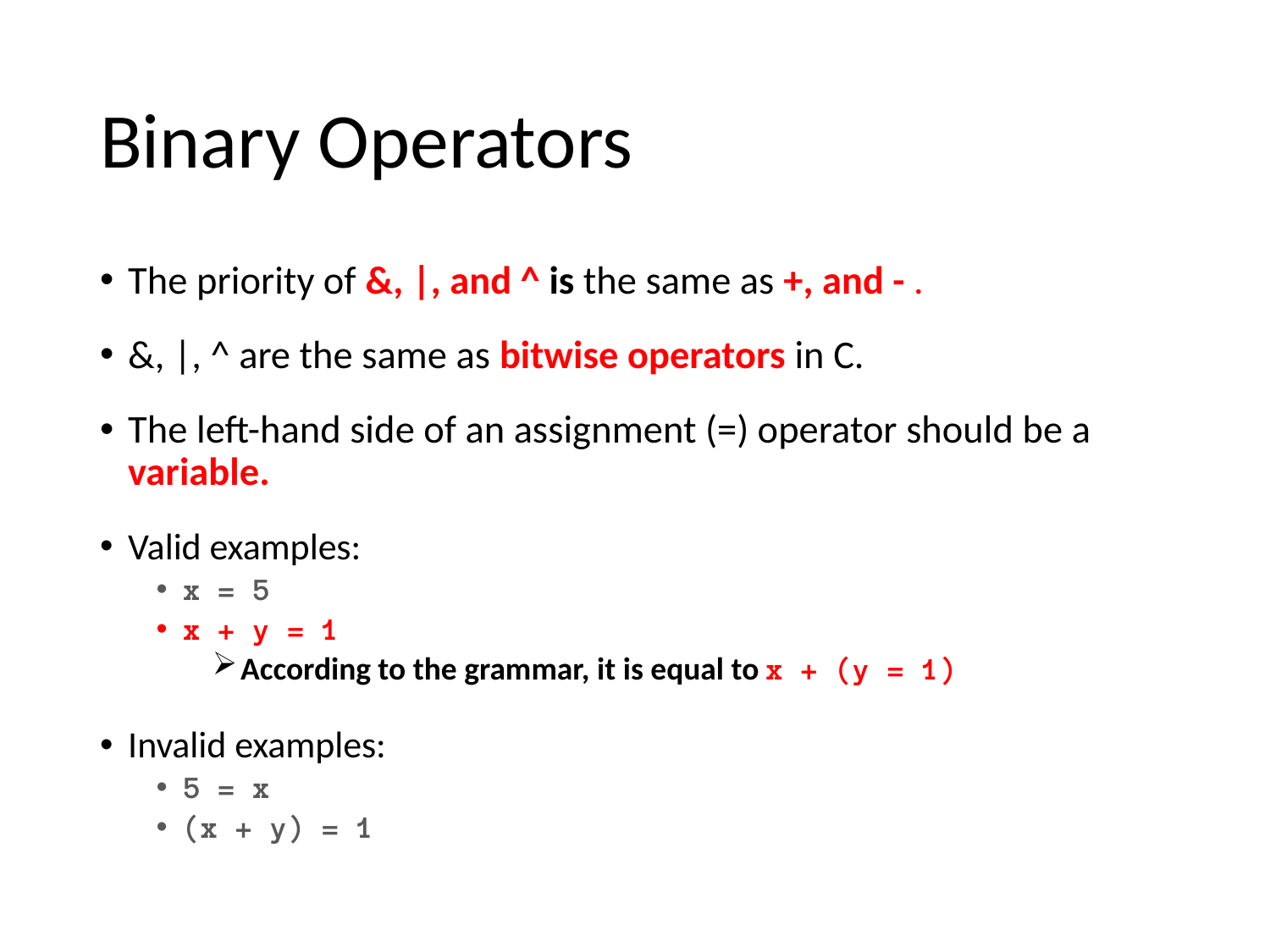

# Binary Operators
The priority of &, |, and ^ is the same as +, and - .

&, |, ^ are the same as bitwise operators in C.

The left-hand side of an assignment (=) operator should be a variable.

Valid examples:
x = 5
x + y = 1
According to the grammar, it is equal to x + (y = 1)

Invalid examples:
5 = x
(x + y) = 1